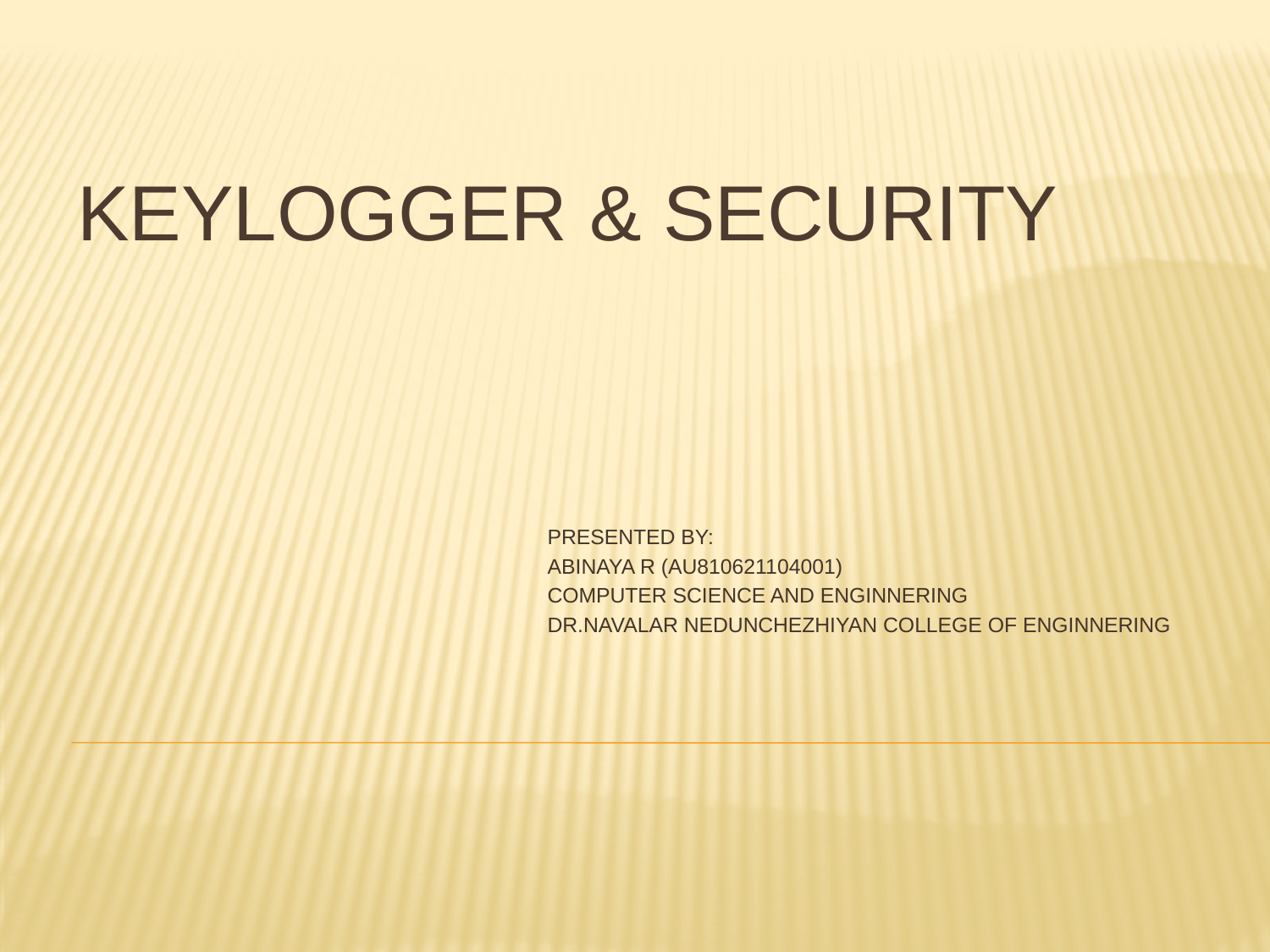

# KEYLOGGER & SECURITY
PRESENTED BY:
ABINAYA R (AU810621104001)
COMPUTER SCIENCE AND ENGINNERING
DR.NAVALAR NEDUNCHEZHIYAN COLLEGE OF ENGINNERING